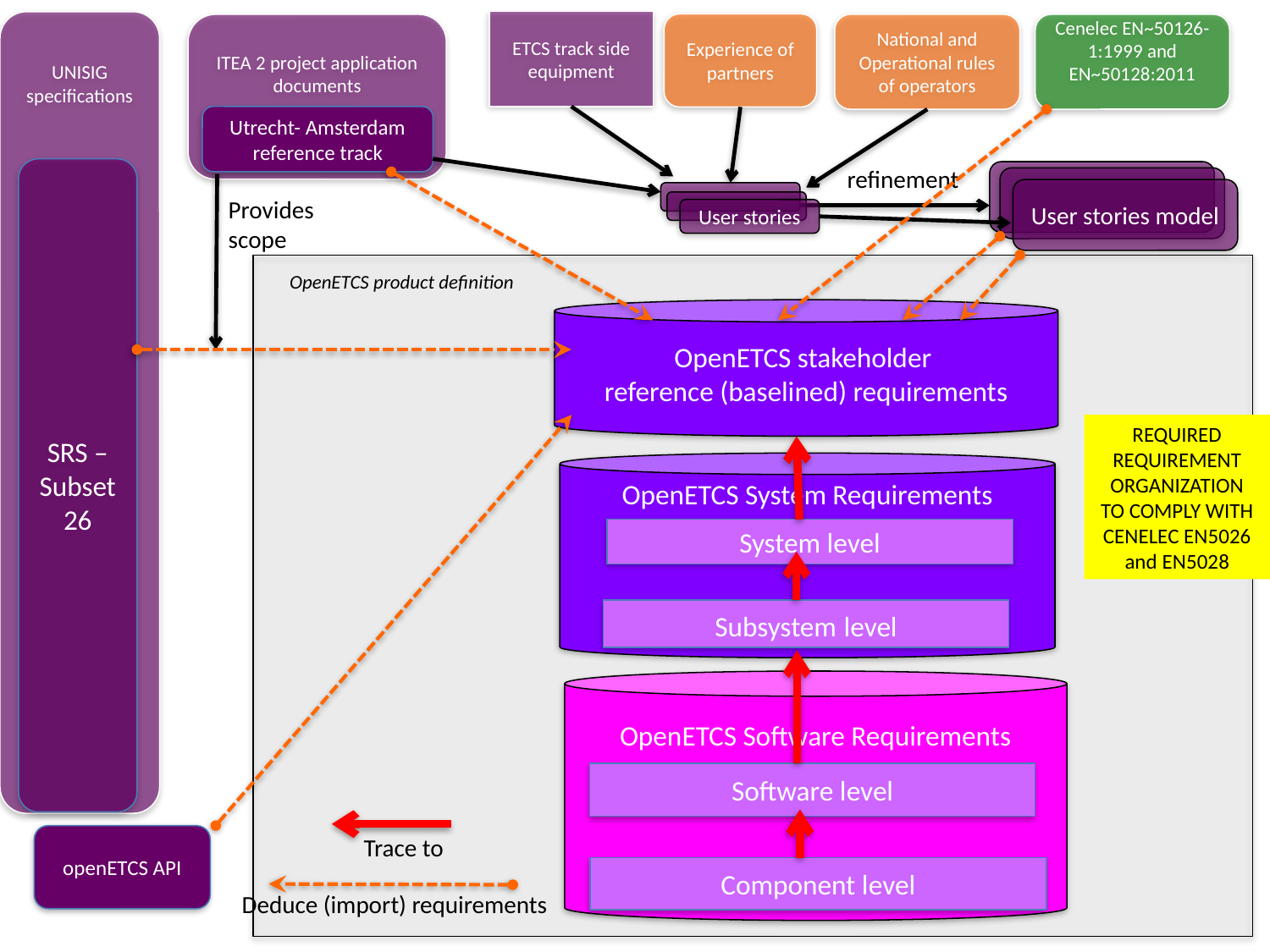

Experience of partners
ETCS track side equipment
UNISIG specifications

ITEA 2 project application documents

National and Operational rules of operators
Cenelec EN~50126-1:1999 and EN~50128:2011

Utrecht- Amsterdam reference track
refinement
SRS – Subset 26

User stories model

User stories
Provides scope
openETCS API

OpenETCS product definition
OpenETCS stakeholder
reference (baselined) requirements
REQUIRED REQUIREMENT ORGANIZATION TO COMPLY WITH CENELEC EN5026 and EN5028
OpenETCS System Requirements

System level
Subsystem level

OpenETCS Software Requirements

Software level
Component level
Trace to
Deduce (import) requirements